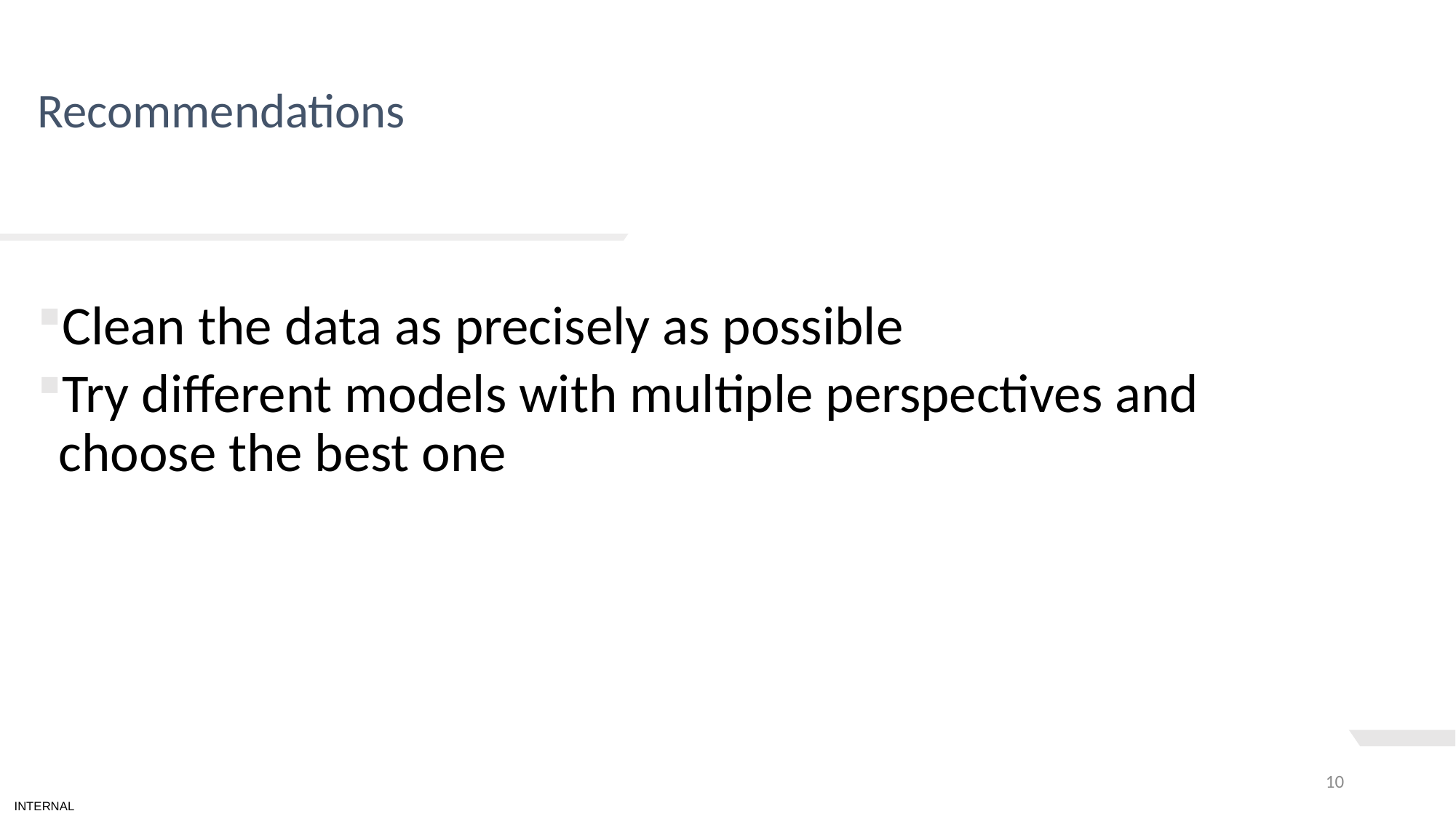

Recommendations
# TEXT LAYOUT 1
Clean the data as precisely as possible
Try different models with multiple perspectives and choose the best one

10